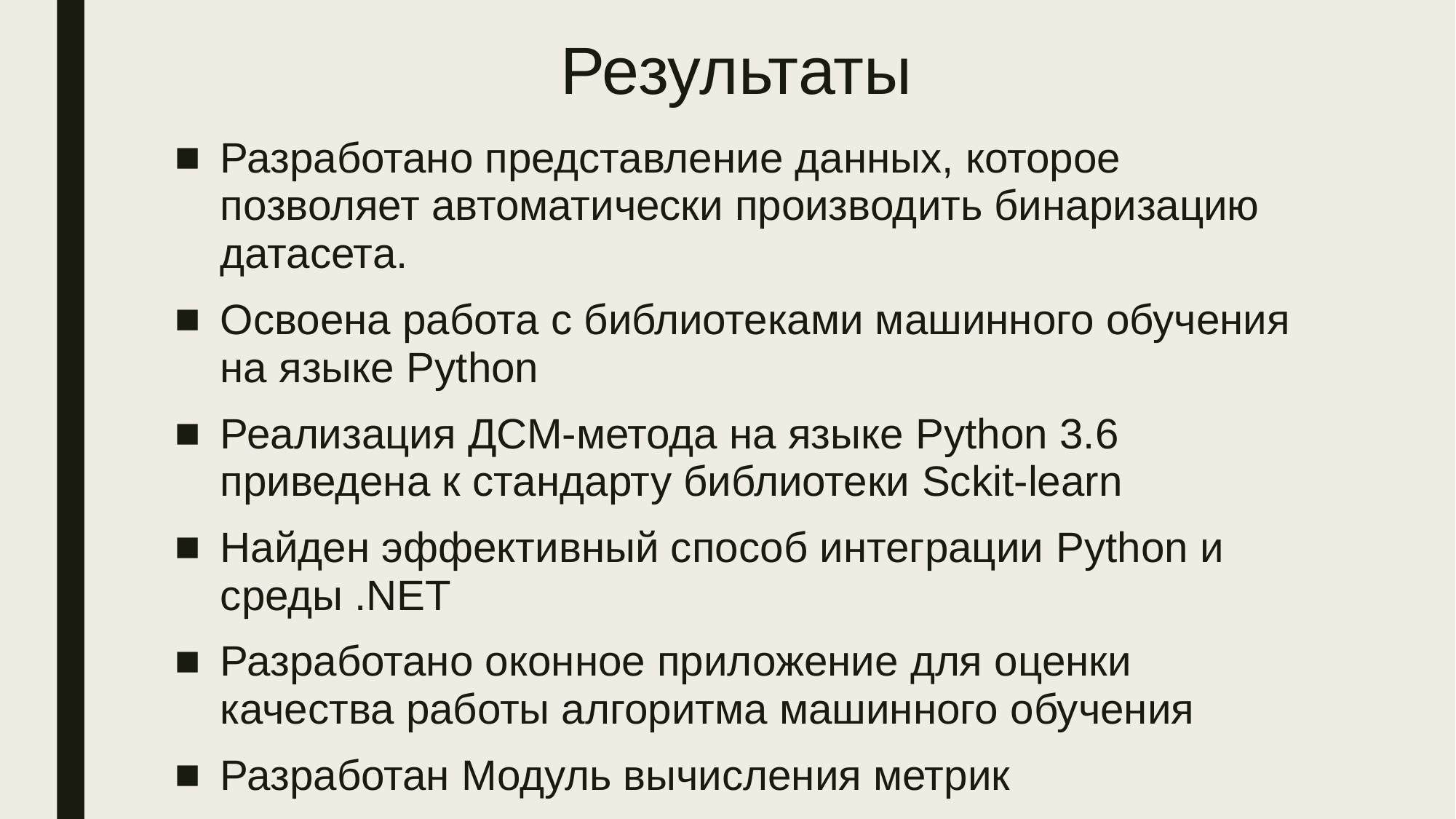

# Результаты
Разработано представление данных, которое позволяет автоматически производить бинаризацию датасета.
Освоена работа с библиотеками машинного обучения на языке Python
Реализация ДСМ-метода на языке Python 3.6 приведена к стандарту библиотеки Sckit-learn
Найден эффективный способ интеграции Python и среды .NET
Разработано оконное приложение для оценки качества работы алгоритма машинного обучения
Разработан Модуль вычисления метрик